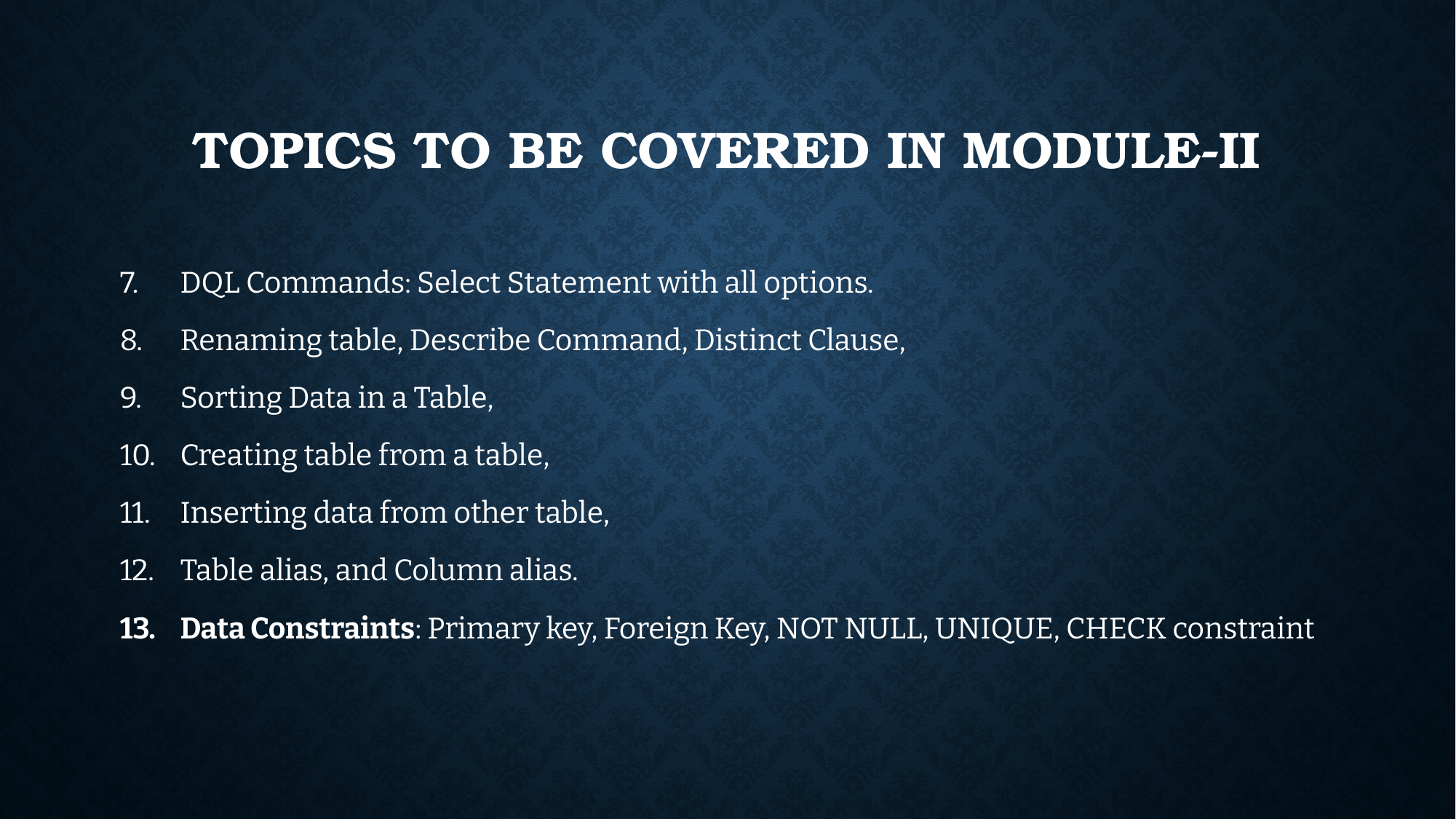

# Topics to be covered in Module-II
DQL Commands: Select Statement with all options.
Renaming table, Describe Command, Distinct Clause,
Sorting Data in a Table,
Creating table from a table,
Inserting data from other table,
Table alias, and Column alias.
Data Constraints: Primary key, Foreign Key, NOT NULL, UNIQUE, CHECK constraint